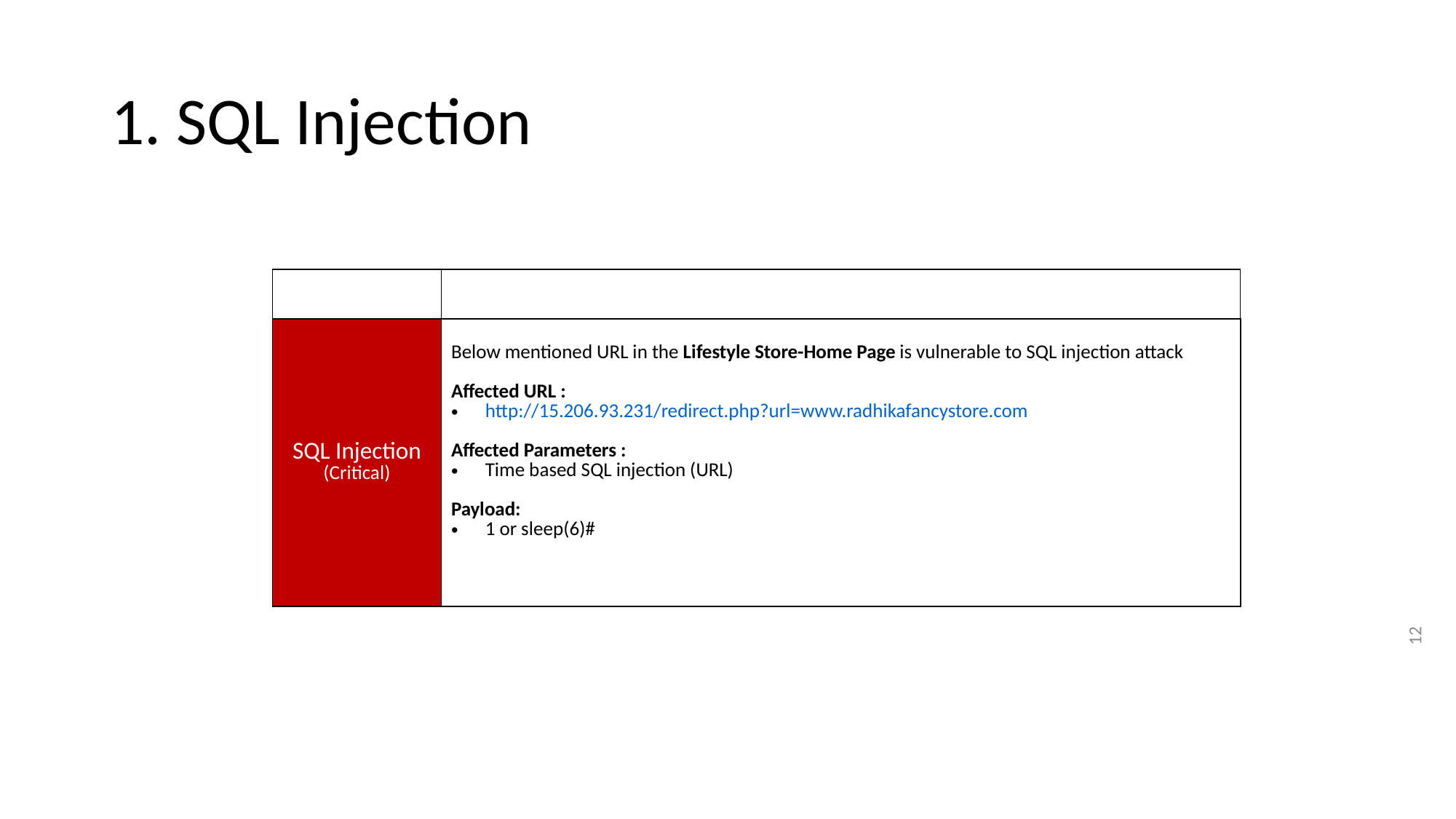

# 1. SQL Injection
|  |  |
| --- | --- |
| SQL Injection (Critical) | Below mentioned URL in the Lifestyle Store-Home Page is vulnerable to SQL injection attack Affected URL : http://15.206.93.231/redirect.php?url=www.radhikafancystore.com Affected Parameters : Time based SQL injection (URL) Payload: 1 or sleep(6)# |
12